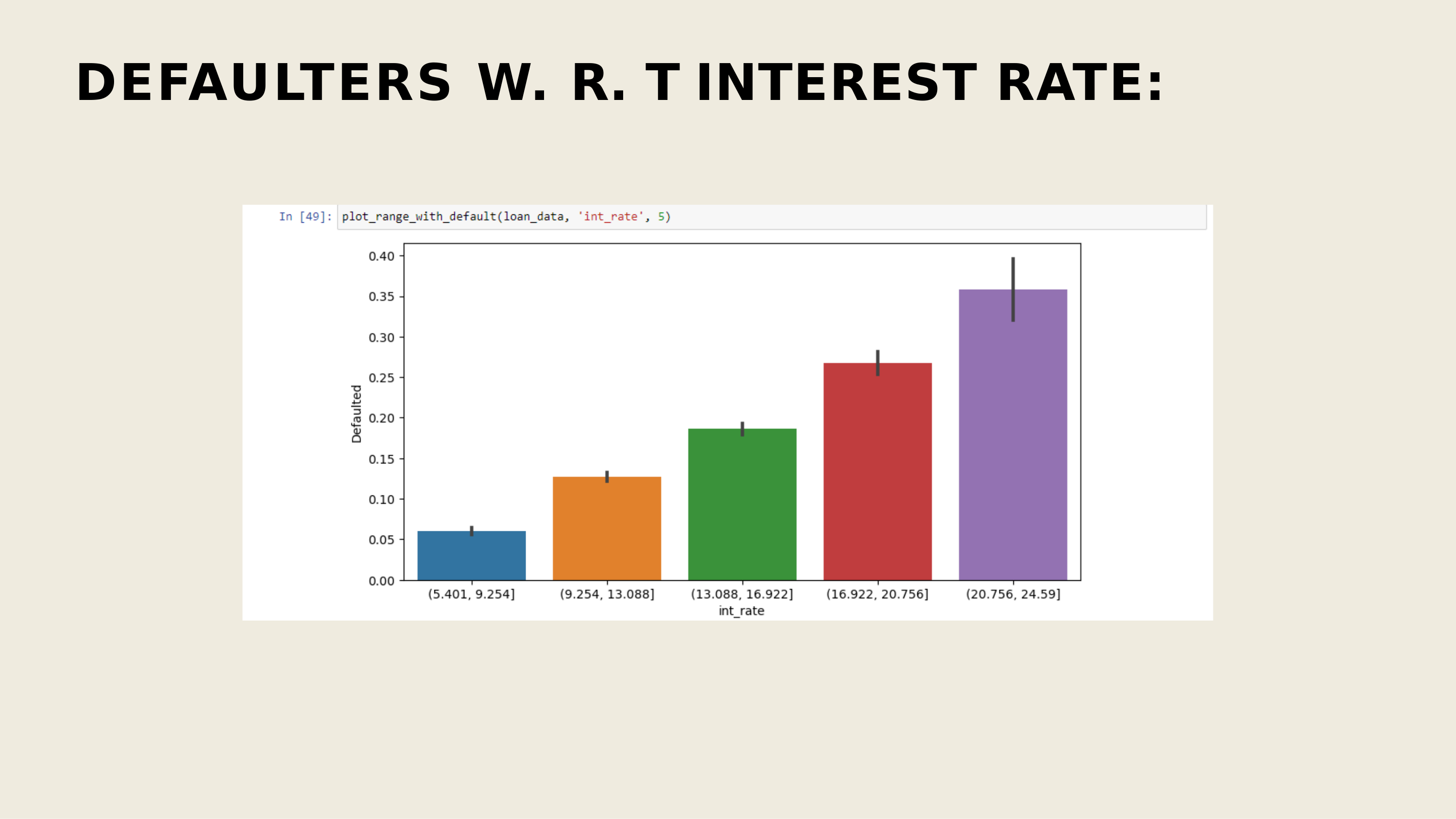

# DEFAULTERS W. R. T INTEREST RATE: